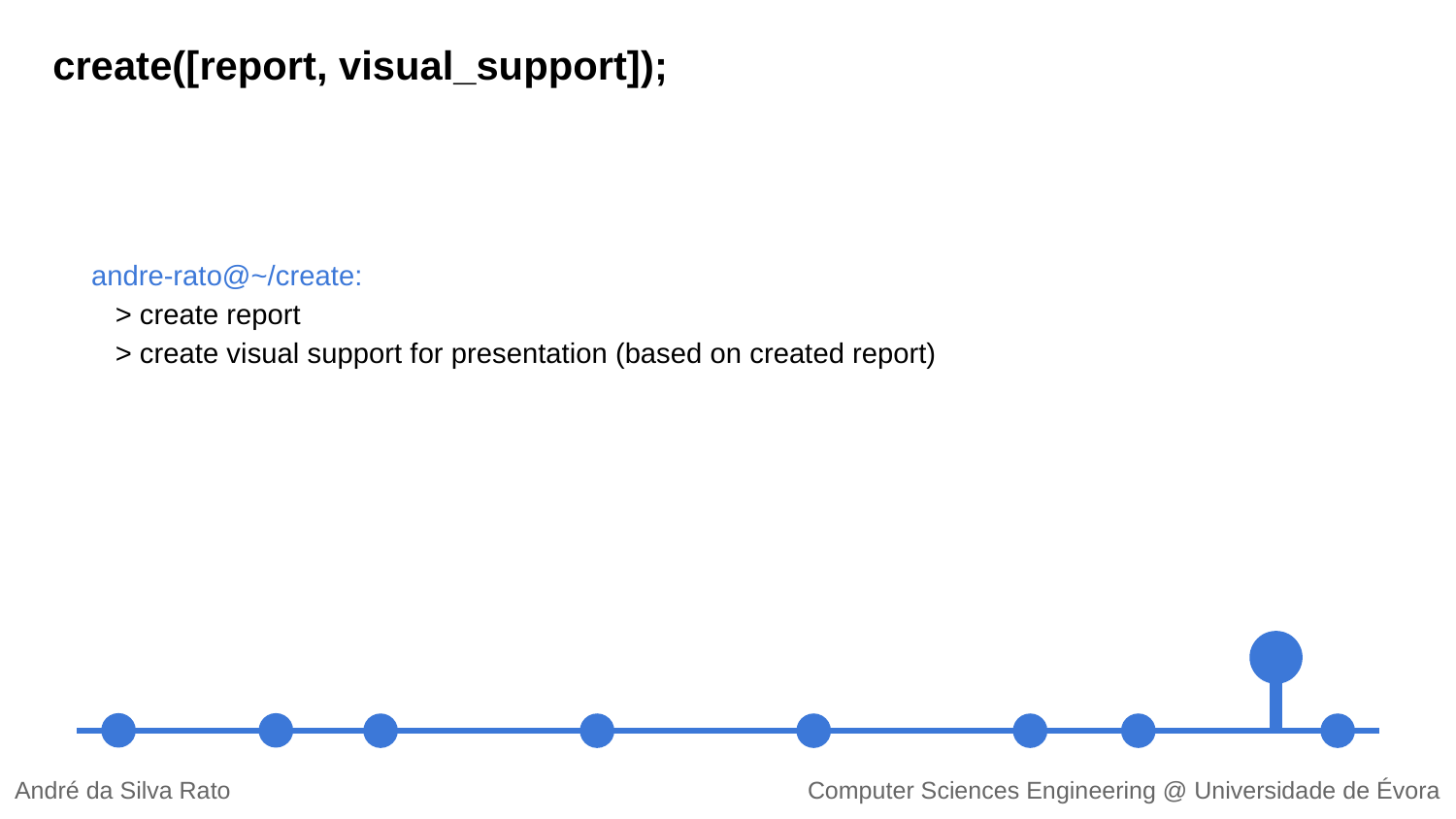

create([report, visual_support]);
andre-rato@~/create:
   > create report
   > create visual support for presentation (based on created report)

André da Silva Rato
Computer Sciences Engineering @ Universidade de Évora